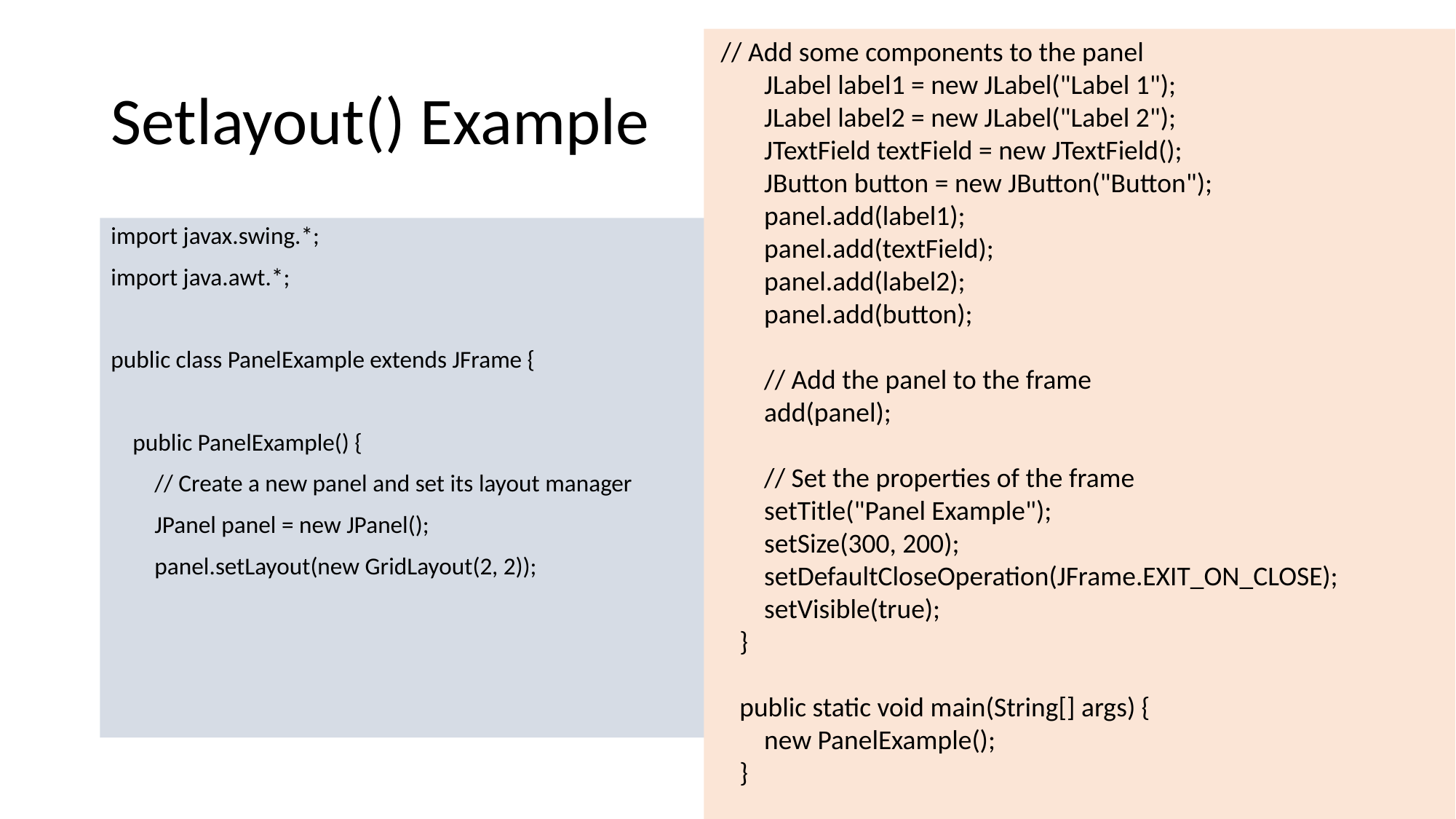

// Add some components to the panel
        JLabel label1 = new JLabel("Label 1");
        JLabel label2 = new JLabel("Label 2");
        JTextField textField = new JTextField();
        JButton button = new JButton("Button");
        panel.add(label1);
        panel.add(textField);
        panel.add(label2);
        panel.add(button);

        // Add the panel to the frame
        add(panel);

        // Set the properties of the frame
        setTitle("Panel Example");
        setSize(300, 200);
        setDefaultCloseOperation(JFrame.EXIT_ON_CLOSE);
        setVisible(true);
    }

    public static void main(String[] args) {
        new PanelExample();
    }

}
# Setlayout() Example
import javax.swing.*;
import java.awt.*;

public class PanelExample extends JFrame {

    public PanelExample() {
        // Create a new panel and set its layout manager
        JPanel panel = new JPanel();
        panel.setLayout(new GridLayout(2, 2));